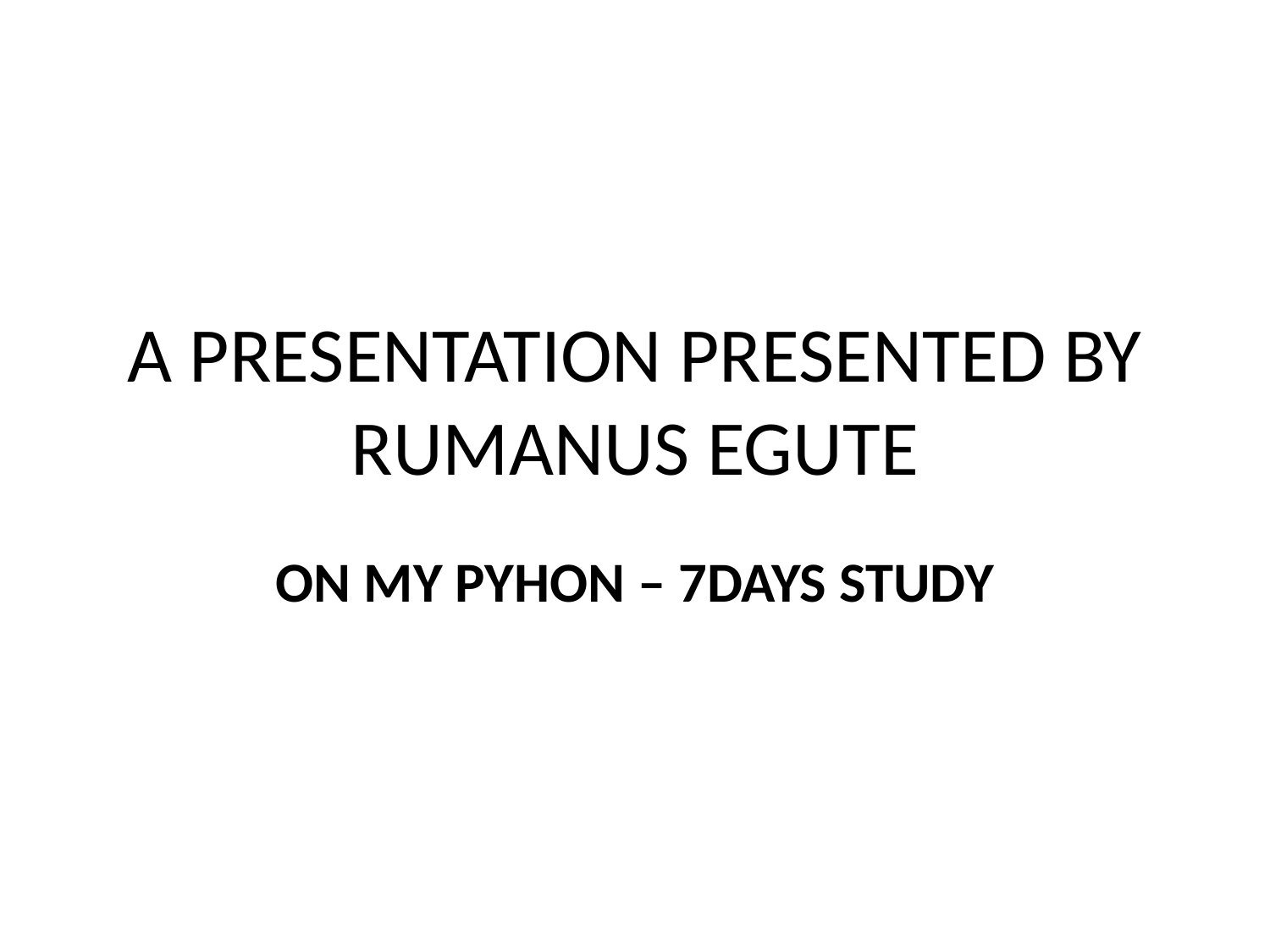

# A PRESENTATION PRESENTED BY RUMANUS EGUTE
ON MY PYHON – 7DAYS STUDY